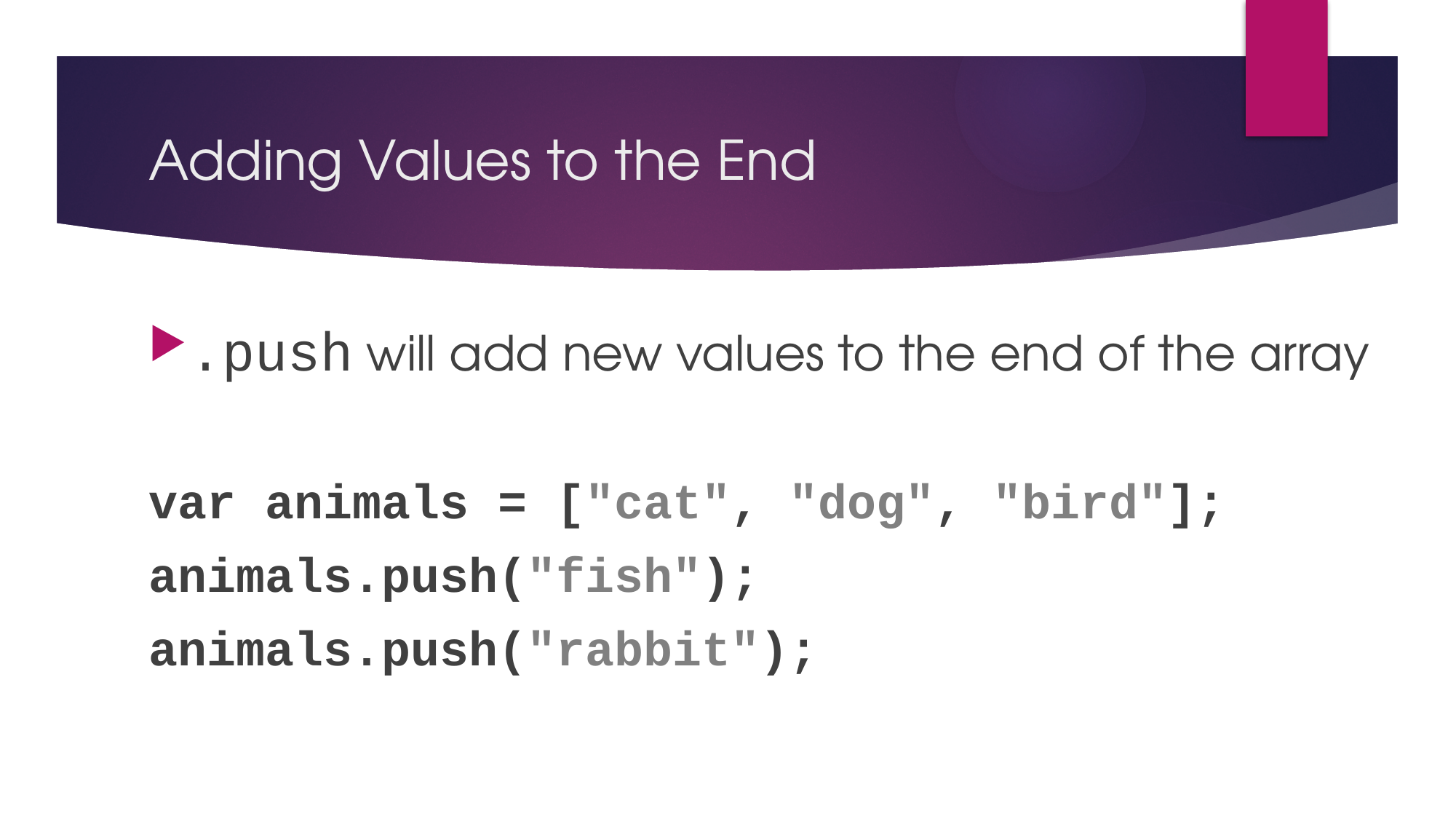

# Adding Values to the End
.push will add new values to the end of the array

var animals = ["cat", "dog", "bird"];
animals.push("fish");
animals.push("rabbit");